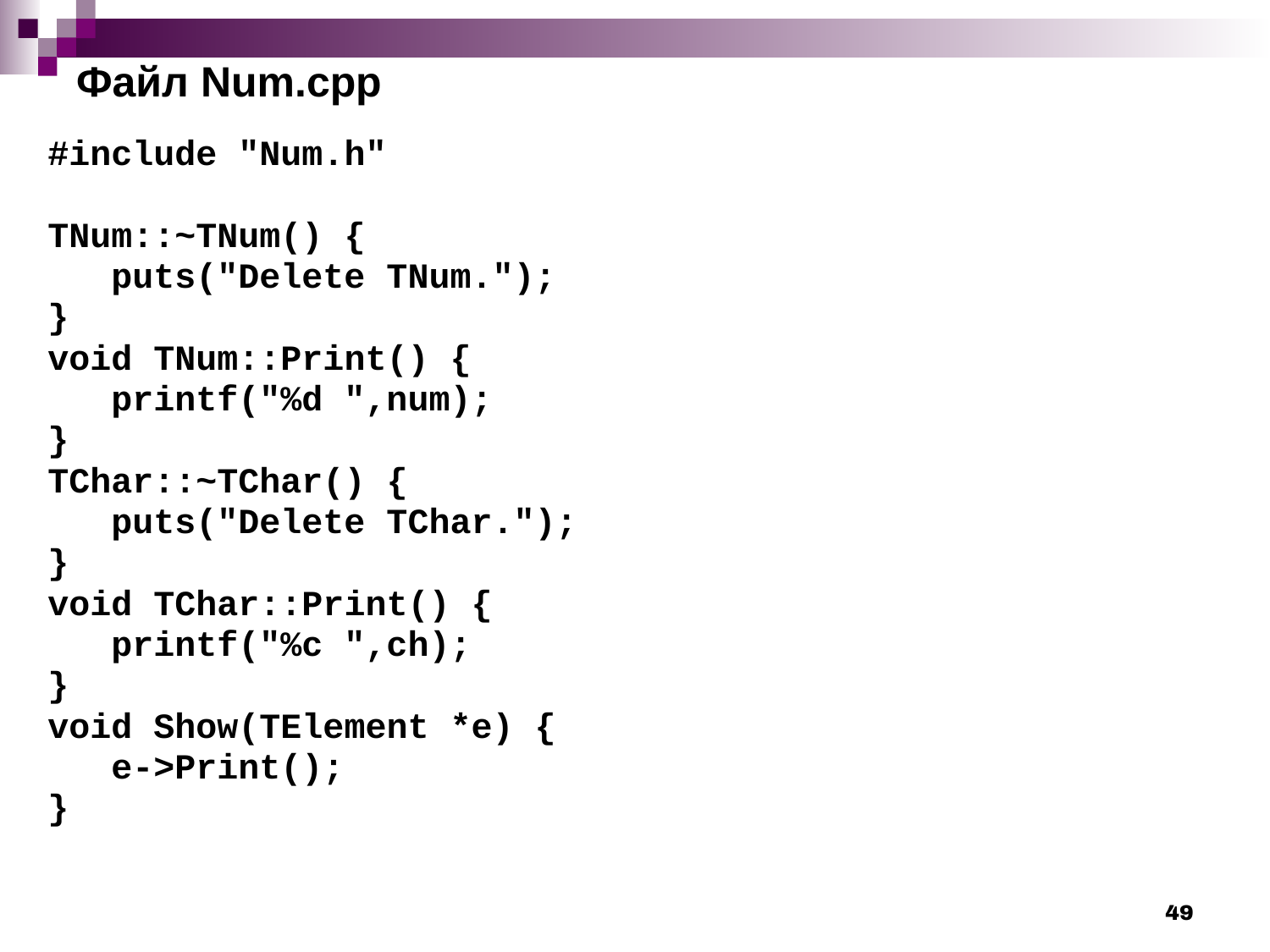

# Файл Num.cpp
#include "Num.h"

TNum::~TNum() {
   puts("Delete TNum.");
}
void TNum::Print() {
   printf("%d ",num);
}
TChar::~TChar() {
   puts("Delete TChar.");
}
void TChar::Print() {
   printf("%c ",ch);
}
void Show(TElement *e) {
   e->Print();
}
49